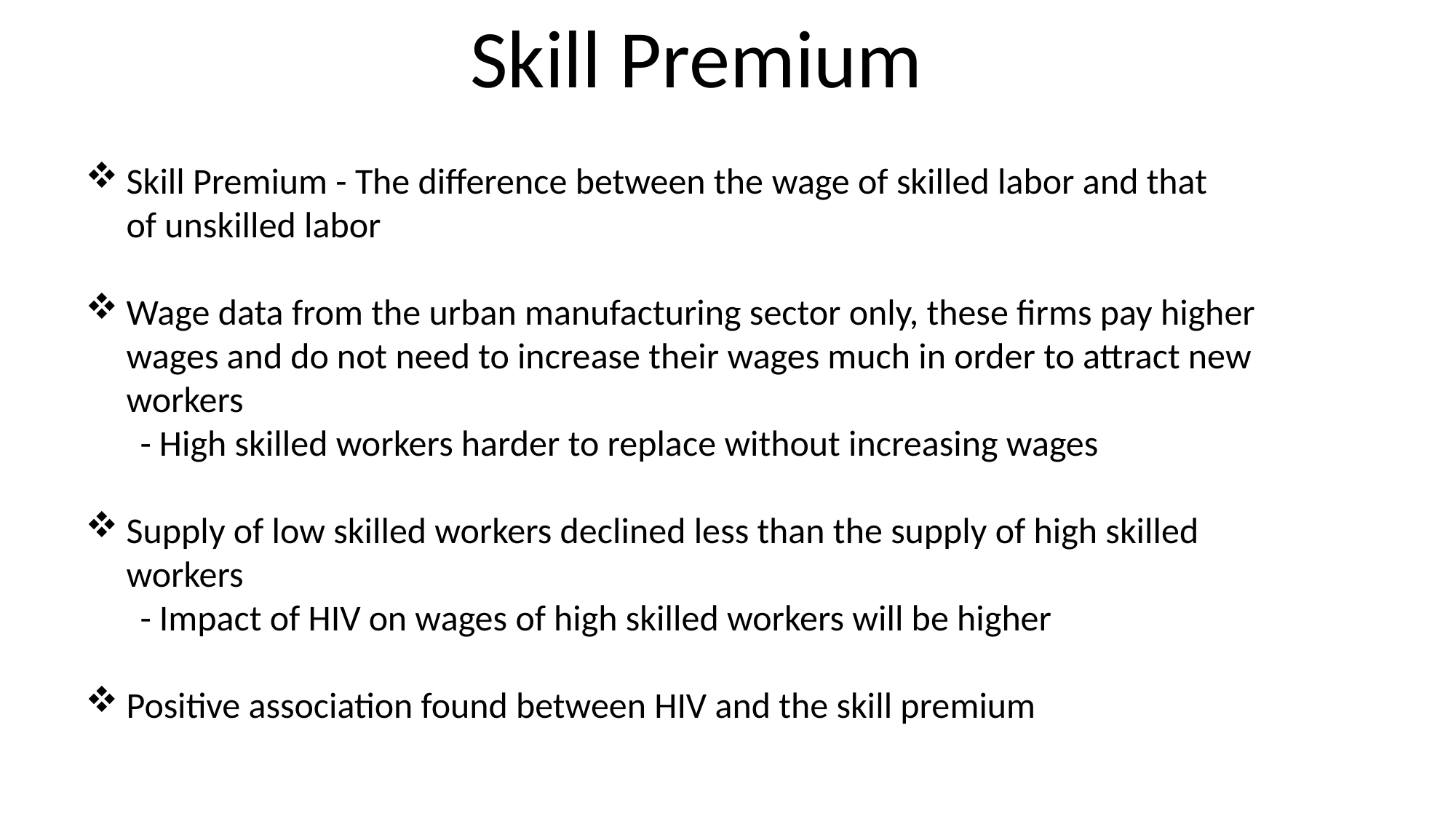

Skill Premium
Skill Premium - The difference between the wage of skilled labor and that of unskilled labor

Wage data from the urban manufacturing sector only, these firms pay higher wages and do not need to increase their wages much in order to attract new workers
- High skilled workers harder to replace without increasing wages

Supply of low skilled workers declined less than the supply of high skilled workers
- Impact of HIV on wages of high skilled workers will be higher

Positive association found between HIV and the skill premium